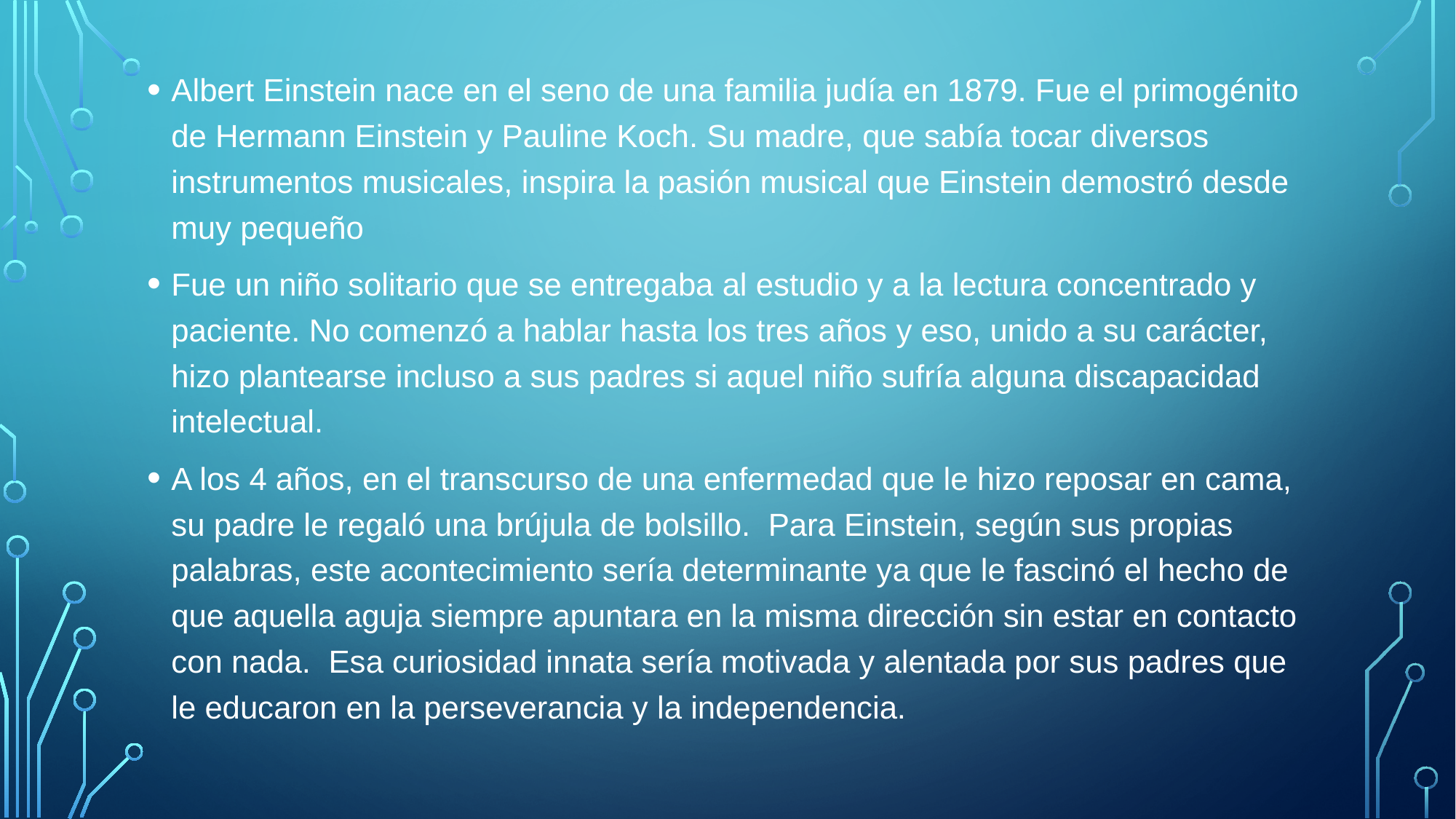

Albert Einstein nace en el seno de una familia judía en 1879. Fue el primogénito de Hermann Einstein y Pauline Koch. Su madre, que sabía tocar diversos instrumentos musicales, inspira la pasión musical que Einstein demostró desde muy pequeño
Fue un niño solitario que se entregaba al estudio y a la lectura concentrado y paciente. No comenzó a hablar hasta los tres años y eso, unido a su carácter, hizo plantearse incluso a sus padres si aquel niño sufría alguna discapacidad intelectual.
A los 4 años, en el transcurso de una enfermedad que le hizo reposar en cama, su padre le regaló una brújula de bolsillo.  Para Einstein, según sus propias palabras, este acontecimiento sería determinante ya que le fascinó el hecho de que aquella aguja siempre apuntara en la misma dirección sin estar en contacto con nada.  Esa curiosidad innata sería motivada y alentada por sus padres que le educaron en la perseverancia y la independencia.